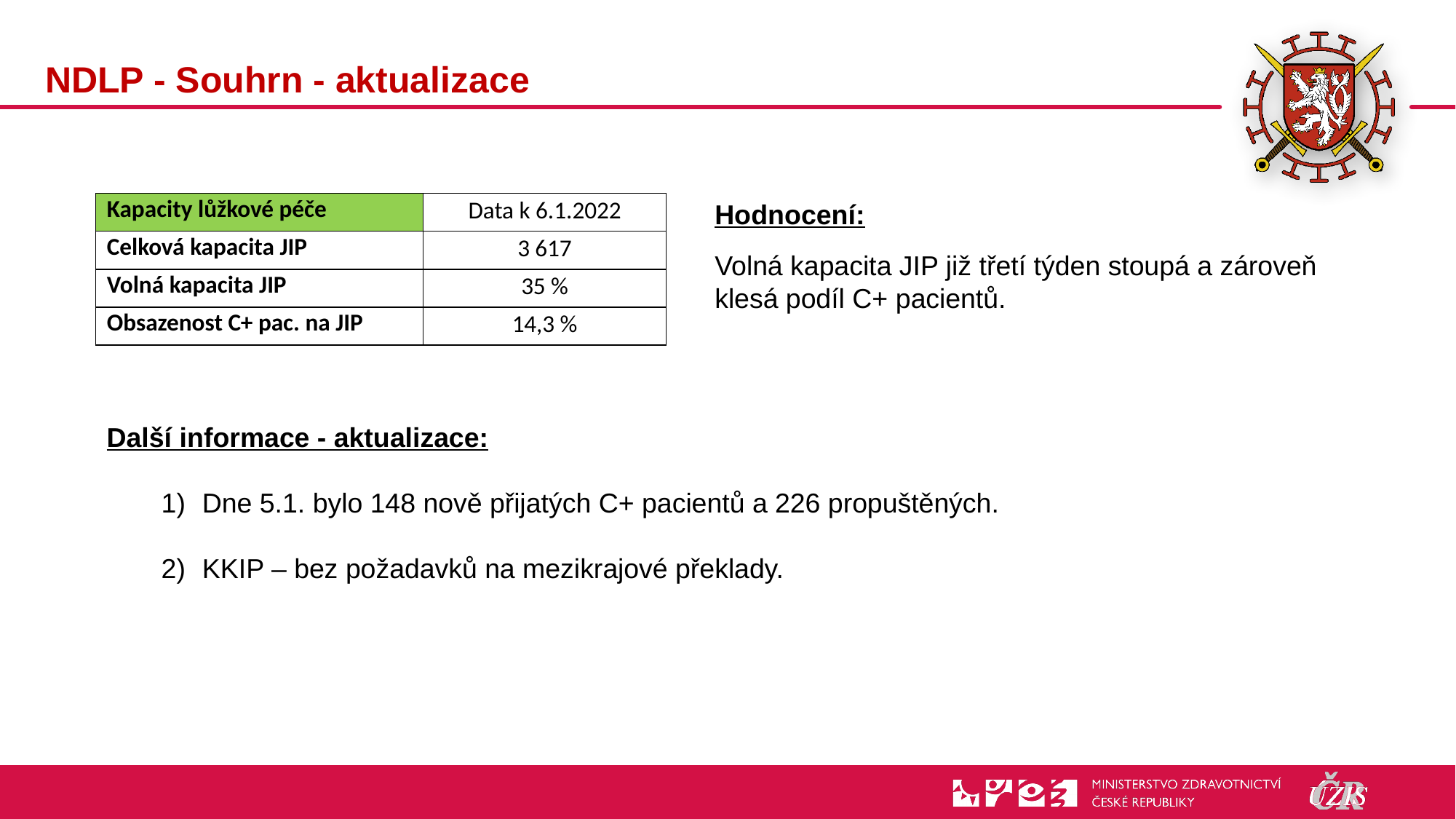

# NDLP - Souhrn - aktualizace
Hodnocení:
Volná kapacita JIP již třetí týden stoupá a zároveň klesá podíl C+ pacientů.
| Kapacity lůžkové péče | Data k 6.1.2022 |
| --- | --- |
| Celková kapacita JIP | 3 617 |
| Volná kapacita JIP | 35 % |
| Obsazenost C+ pac. na JIP | 14,3 % |
Další informace - aktualizace:

Dne 5.1. bylo 148 nově přijatých C+ pacientů a 226 propuštěných.

KKIP – bez požadavků na mezikrajové překlady.